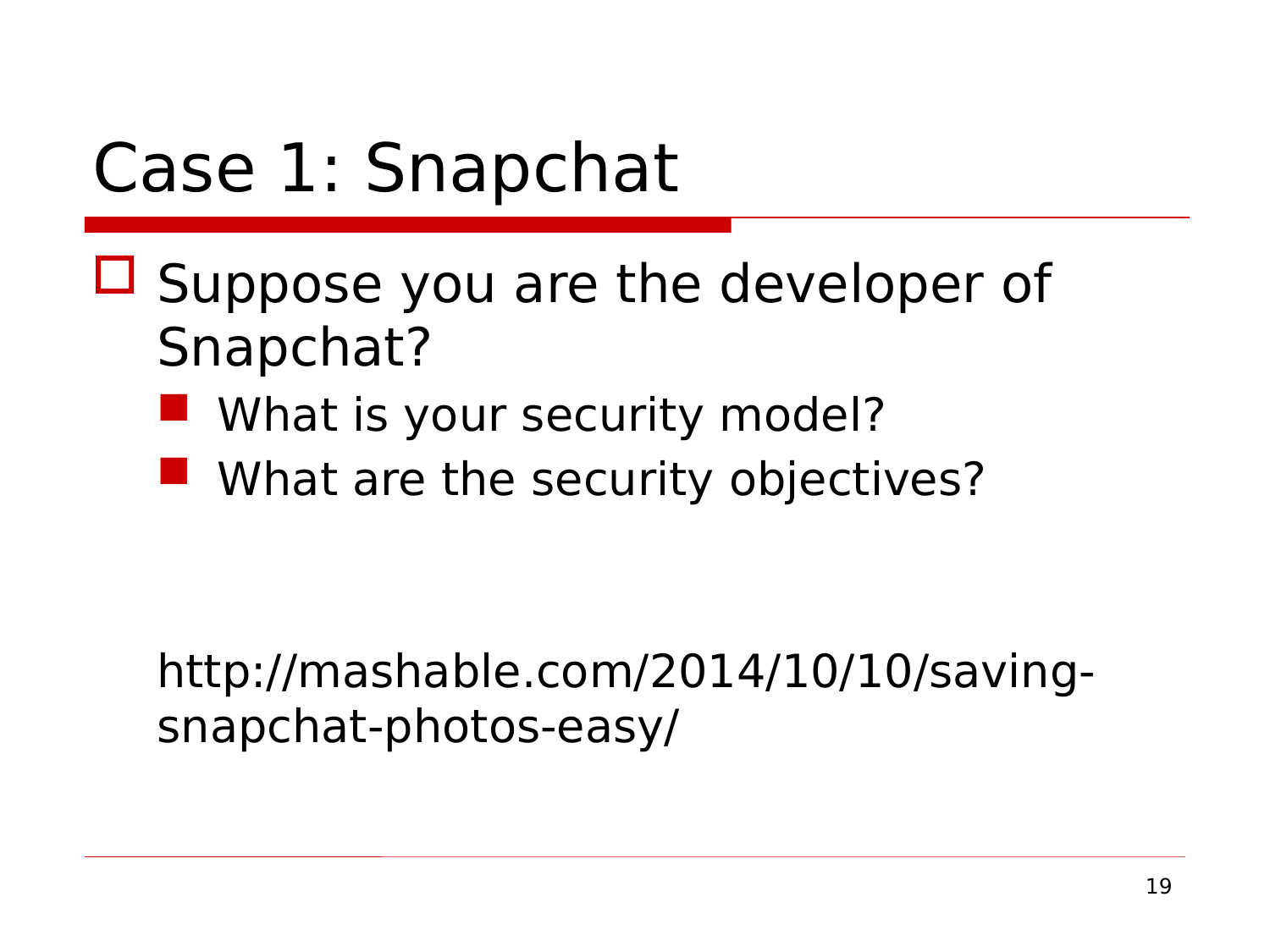

# Case 1: Snapchat
Suppose you are the developer of Snapchat?
What is your security model?
What are the security objectives?

http://mashable.com/2014/10/10/saving-snapchat-photos-easy/
19